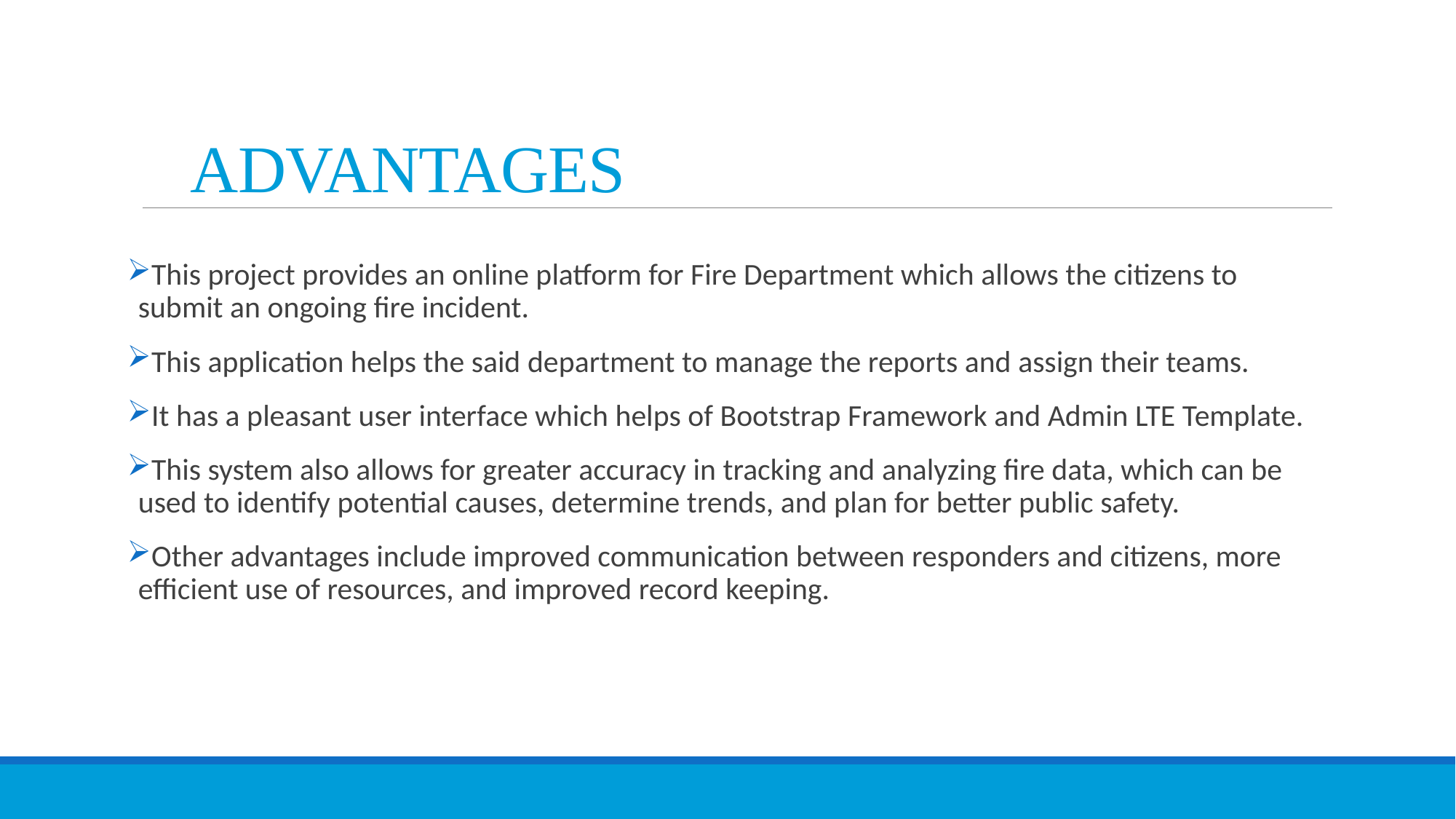

# ADVANTAGES

This project provides an online platform for Fire Department which allows the citizens to submit an ongoing fire incident.
This application helps the said department to manage the reports and assign their teams.
It has a pleasant user interface which helps of Bootstrap Framework and Admin LTE Template.
This system also allows for greater accuracy in tracking and analyzing fire data, which can be used to identify potential causes, determine trends, and plan for better public safety.
Other advantages include improved communication between responders and citizens, more efficient use of resources, and improved record keeping.